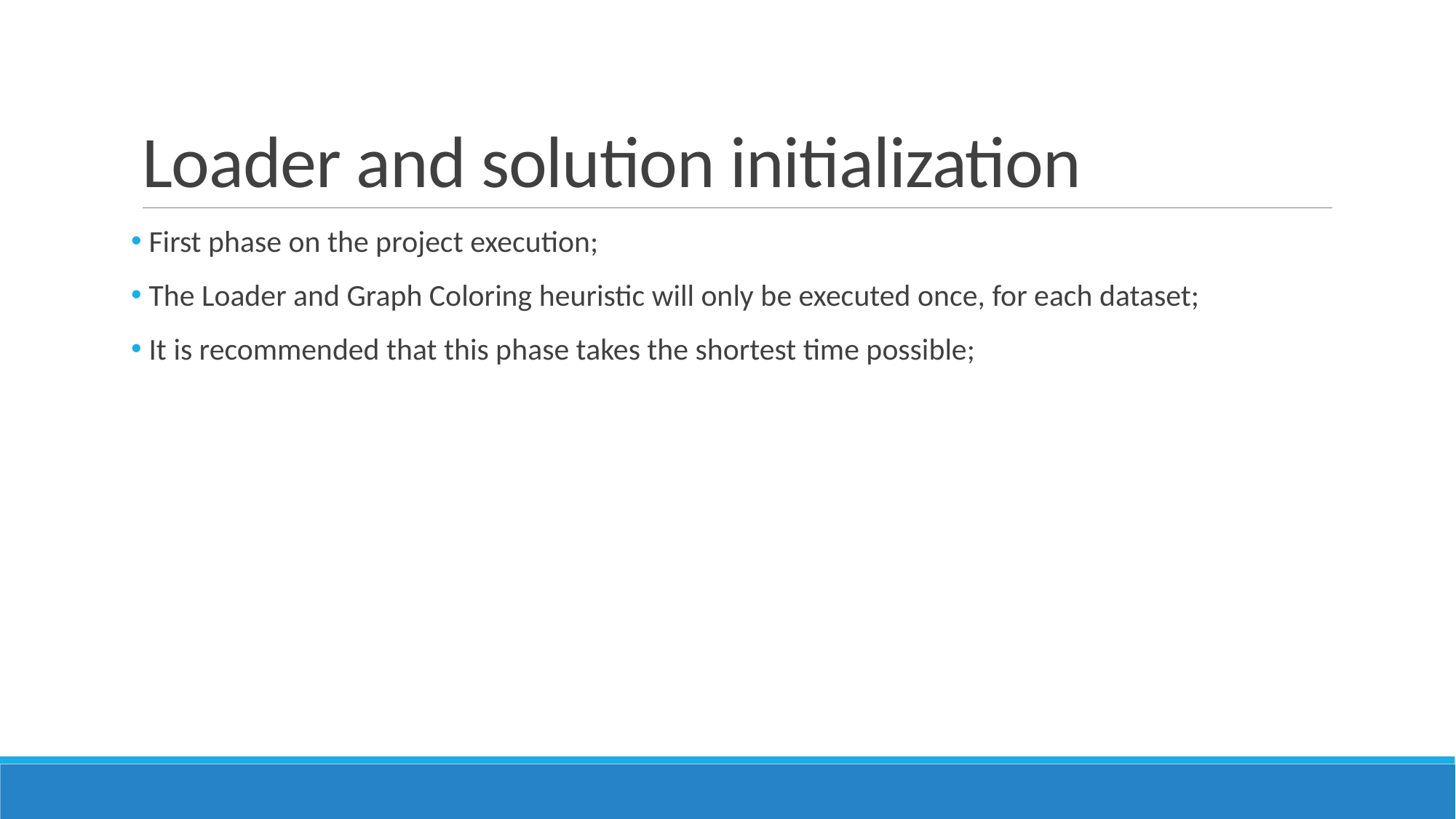

# Loader and solution initialization
 First phase on the project execution;
 The Loader and Graph Coloring heuristic will only be executed once, for each dataset;
 It is recommended that this phase takes the shortest time possible;